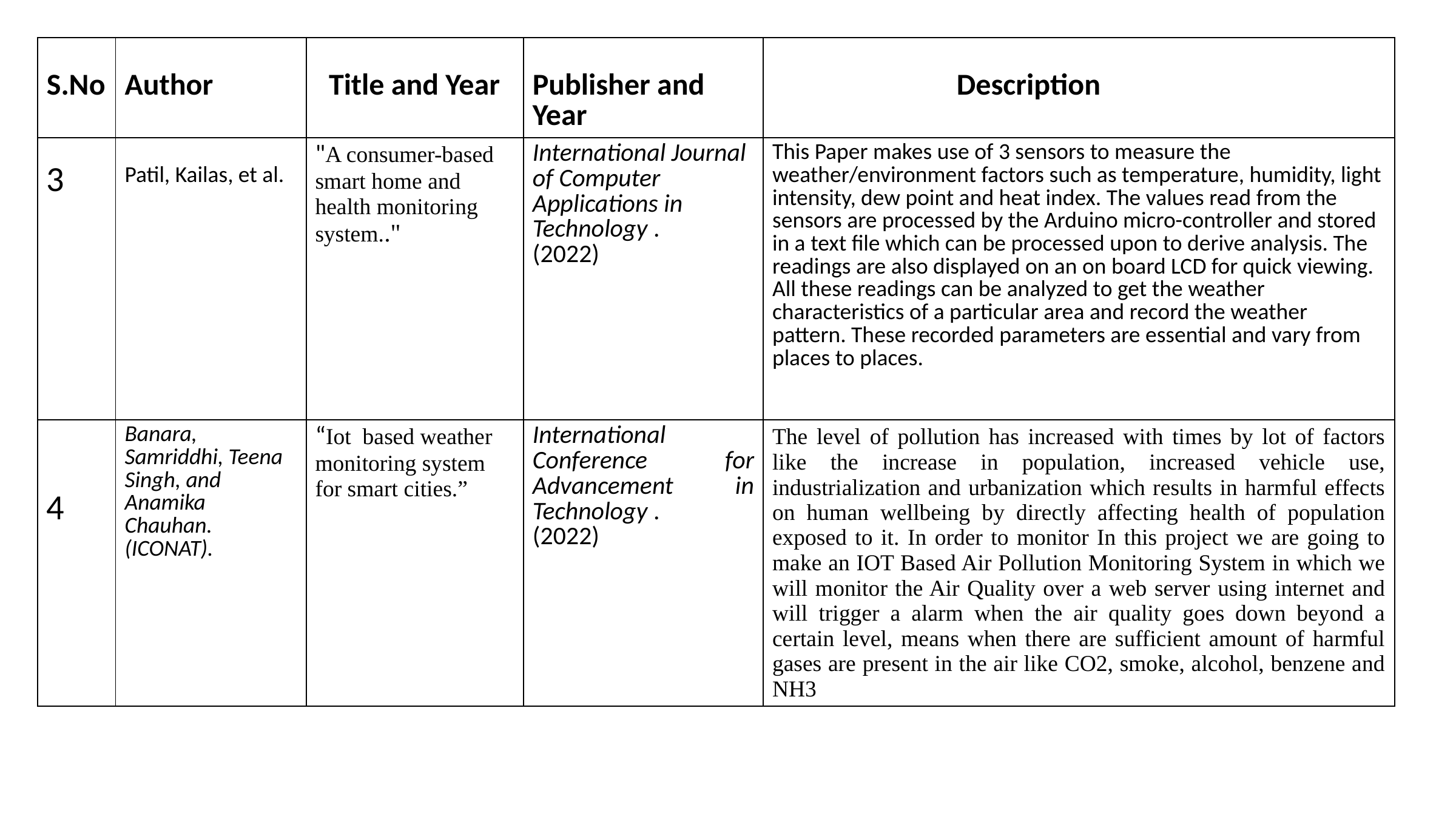

| S.No | Author | Title and Year | Publisher and Year | Description |
| --- | --- | --- | --- | --- |
| 3 | Patil, Kailas, et al. | "A consumer-based smart home and health monitoring system.." | International Journal of Computer Applications in Technology . (2022) | This Paper makes use of 3 sensors to measure the weather/environment factors such as temperature, humidity, light intensity, dew point and heat index. The values read from the sensors are processed by the Arduino micro-controller and stored in a text file which can be processed upon to derive analysis. The readings are also displayed on an on board LCD for quick viewing. All these readings can be analyzed to get the weather characteristics of a particular area and record the weather pattern. These recorded parameters are essential and vary from places to places. |
| 4 | Banara, Samriddhi, Teena Singh, and Anamika Chauhan. (ICONAT). | “Iot based weather monitoring system for smart cities.” | International Conference for Advancement in Technology . (2022) | The level of pollution has increased with times by lot of factors like the increase in population, increased vehicle use, industrialization and urbanization which results in harmful effects on human wellbeing by directly affecting health of population exposed to it. In order to monitor In this project we are going to make an IOT Based Air Pollution Monitoring System in which we will monitor the Air Quality over a web server using internet and will trigger a alarm when the air quality goes down beyond a certain level, means when there are sufficient amount of harmful gases are present in the air like CO2, smoke, alcohol, benzene and NH3 |